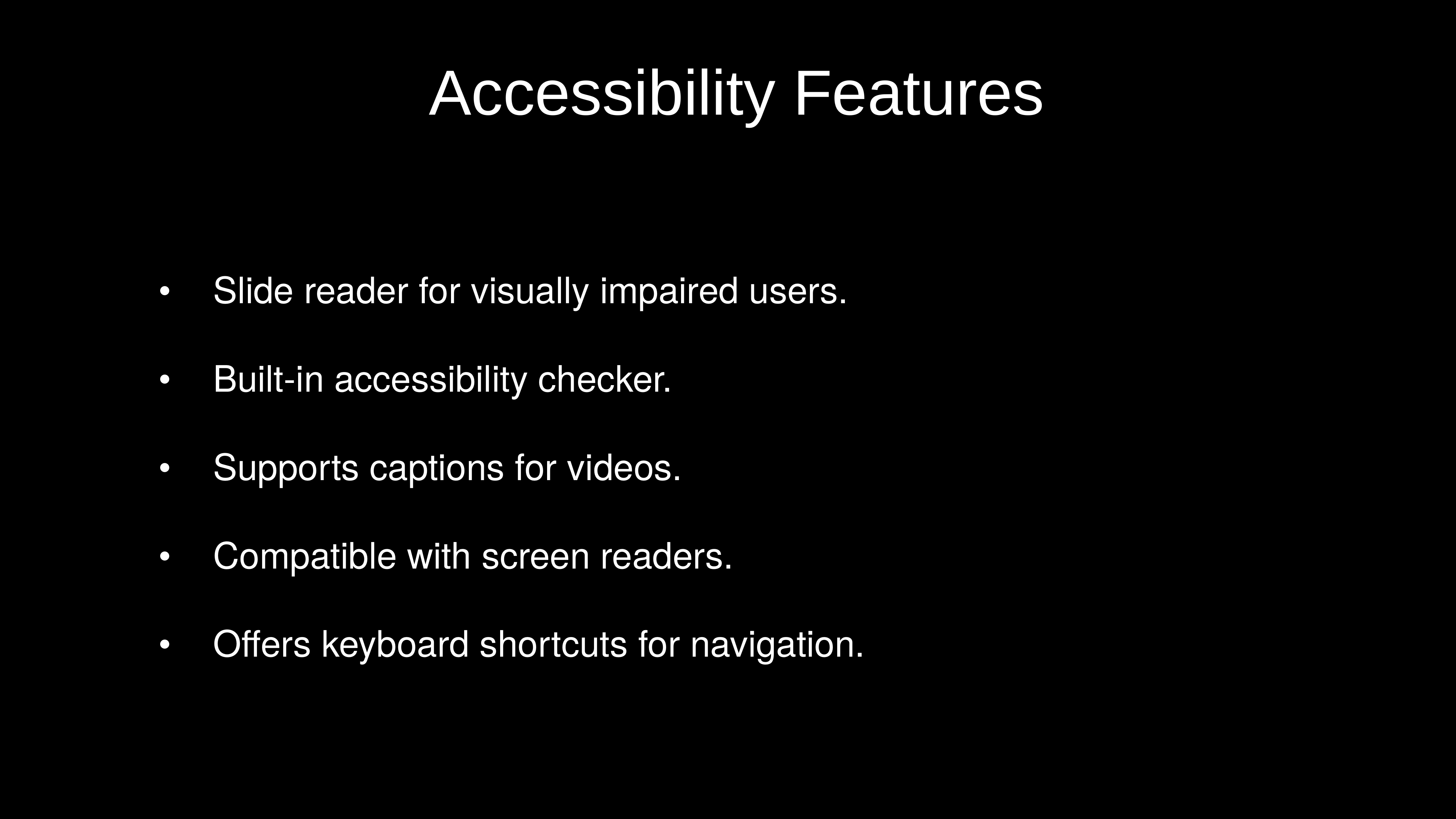

# Accessibility Features
	•	Slide reader for visually impaired users.
	•	Built-in accessibility checker.
	•	Supports captions for videos.
	•	Compatible with screen readers.
	•	Offers keyboard shortcuts for navigation.